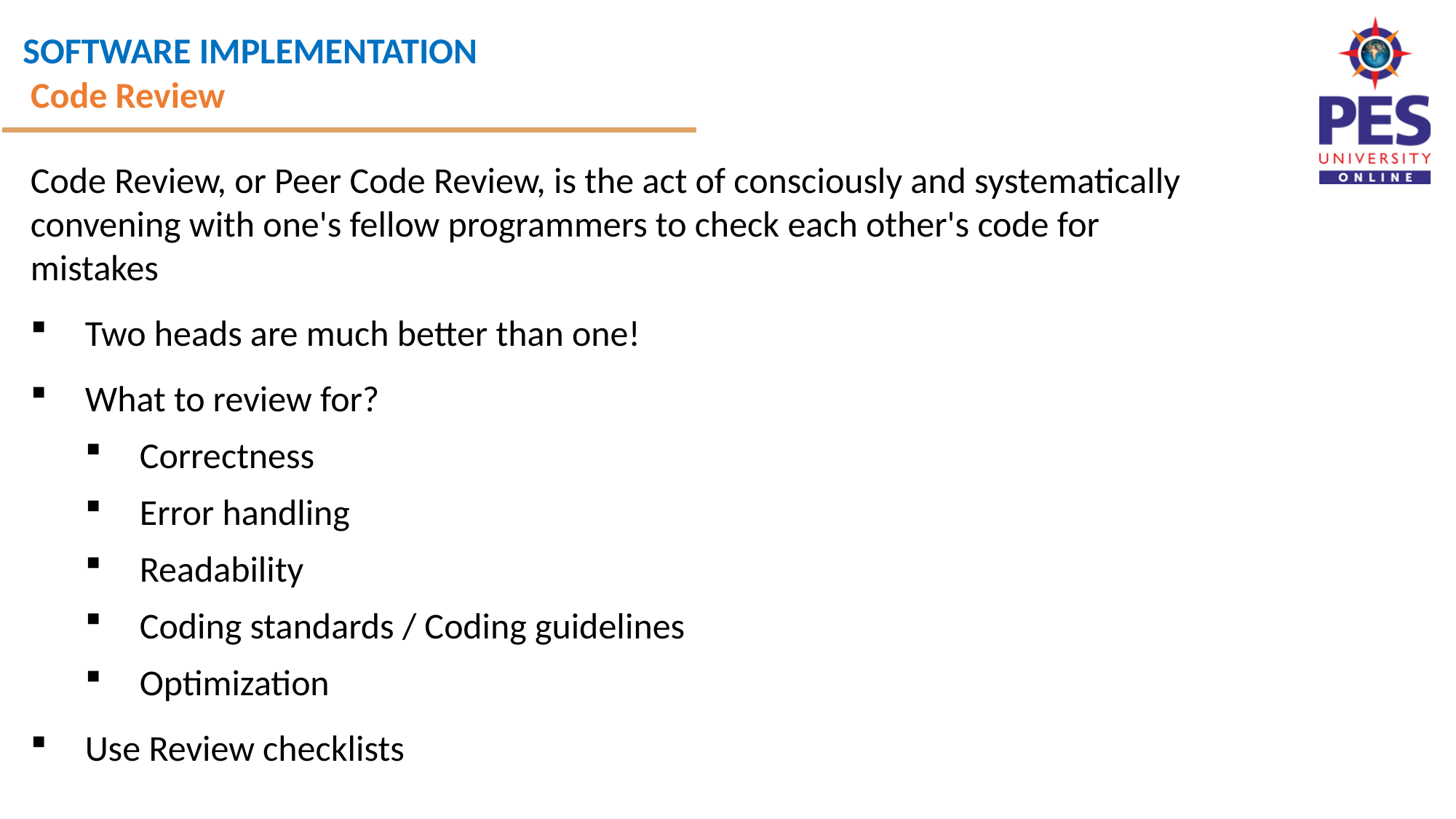

Code Review
Code Review, or Peer Code Review, is the act of consciously and systematically convening with one's fellow programmers to check each other's code for mistakes
Two heads are much better than one!
What to review for?
Correctness
Error handling
Readability
Coding standards / Coding guidelines
Optimization
Use Review checklists